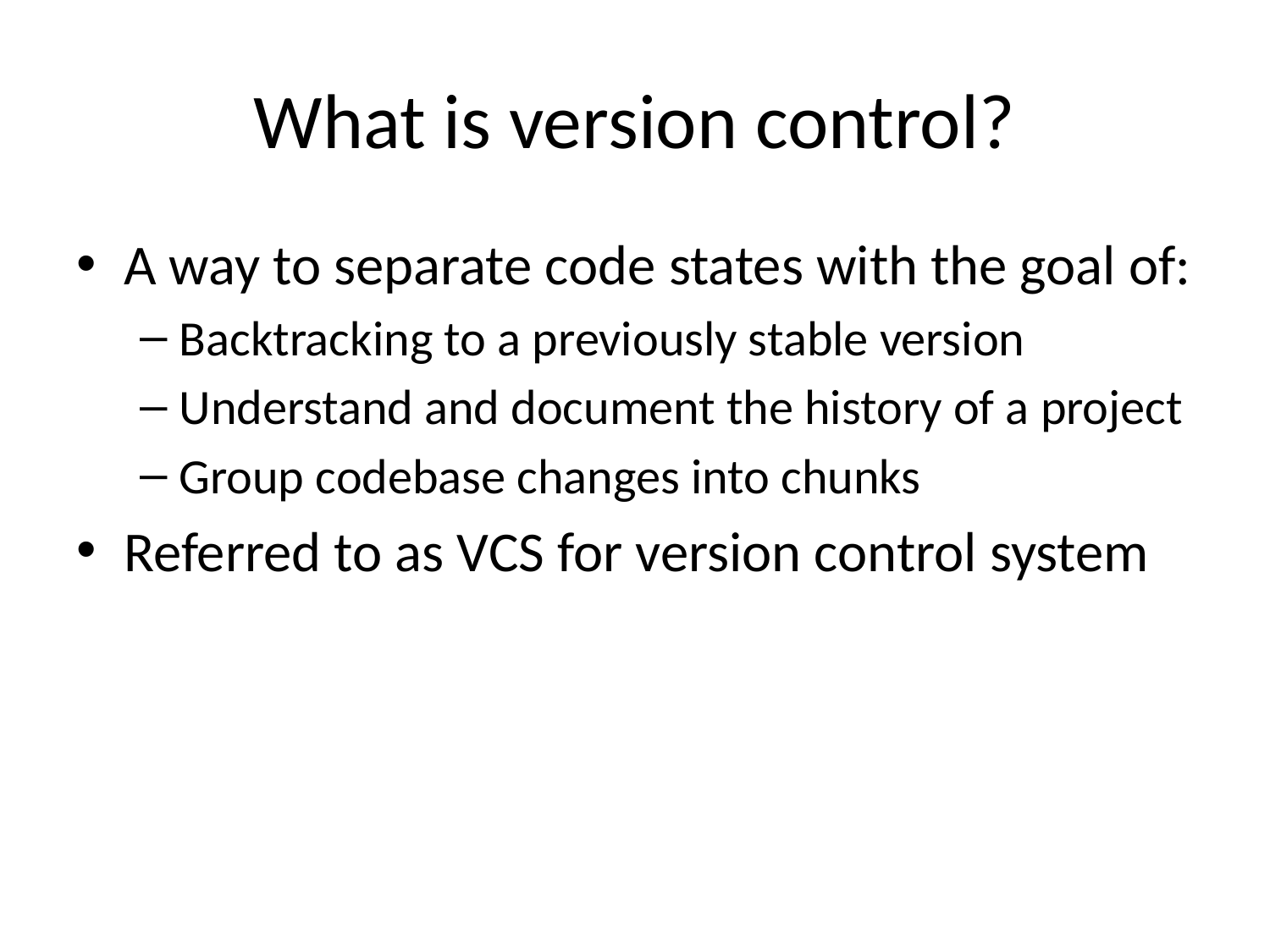

# What is version control?
A way to separate code states with the goal of:
Backtracking to a previously stable version
Understand and document the history of a project
Group codebase changes into chunks
Referred to as VCS for version control system